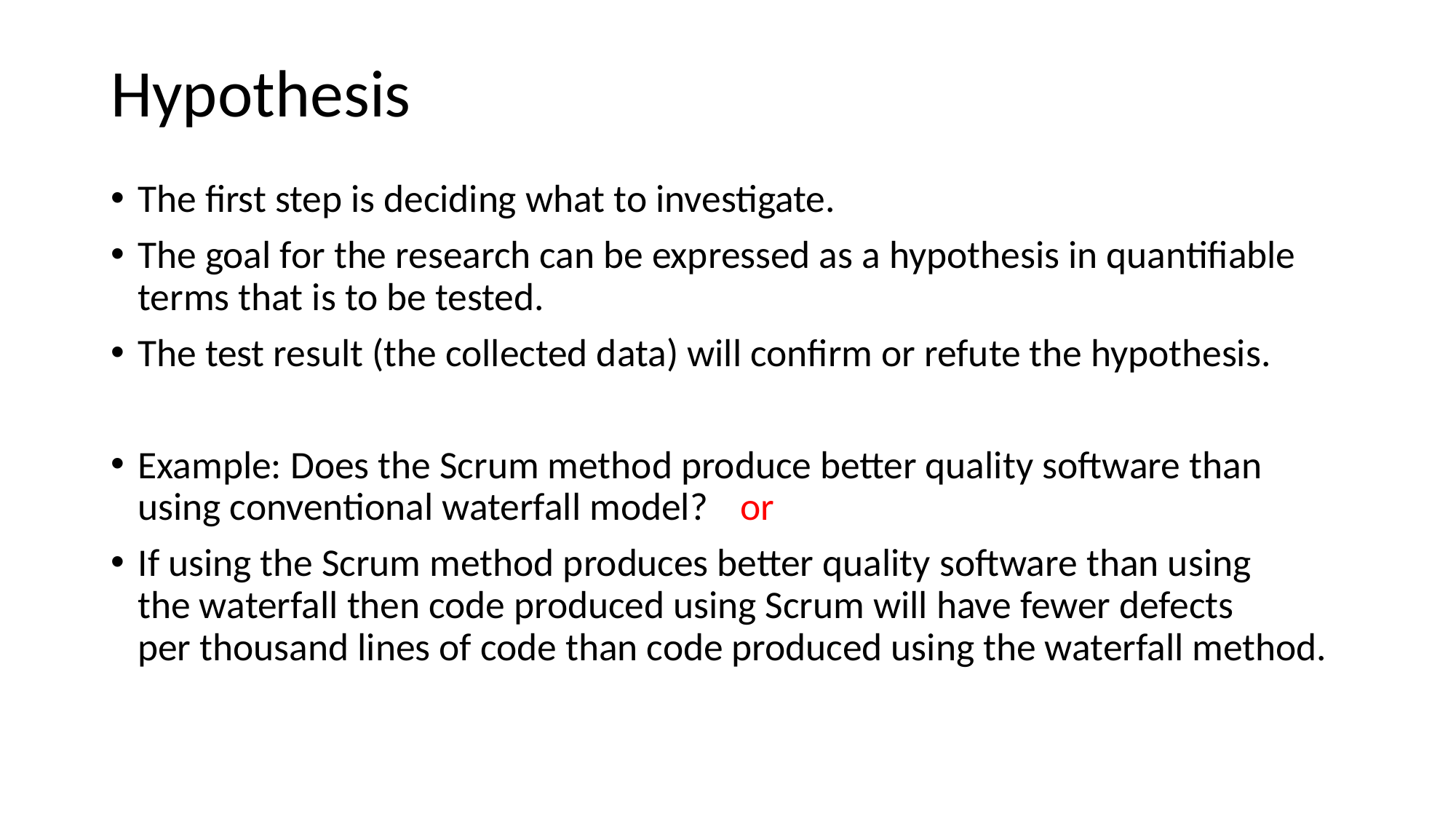

# Hypothesis
The first step is deciding what to investigate.
The goal for the research can be expressed as a hypothesis in quantifiable terms that is to be tested.
The test result (the collected data) will confirm or refute the hypothesis.

Example: Does the Scrum method produce better quality software than using conventional waterfall model?			or
If using the Scrum method produces better quality software than using
the waterfall then code produced using Scrum will have fewer defects
per thousand lines of code than code produced using the waterfall method.